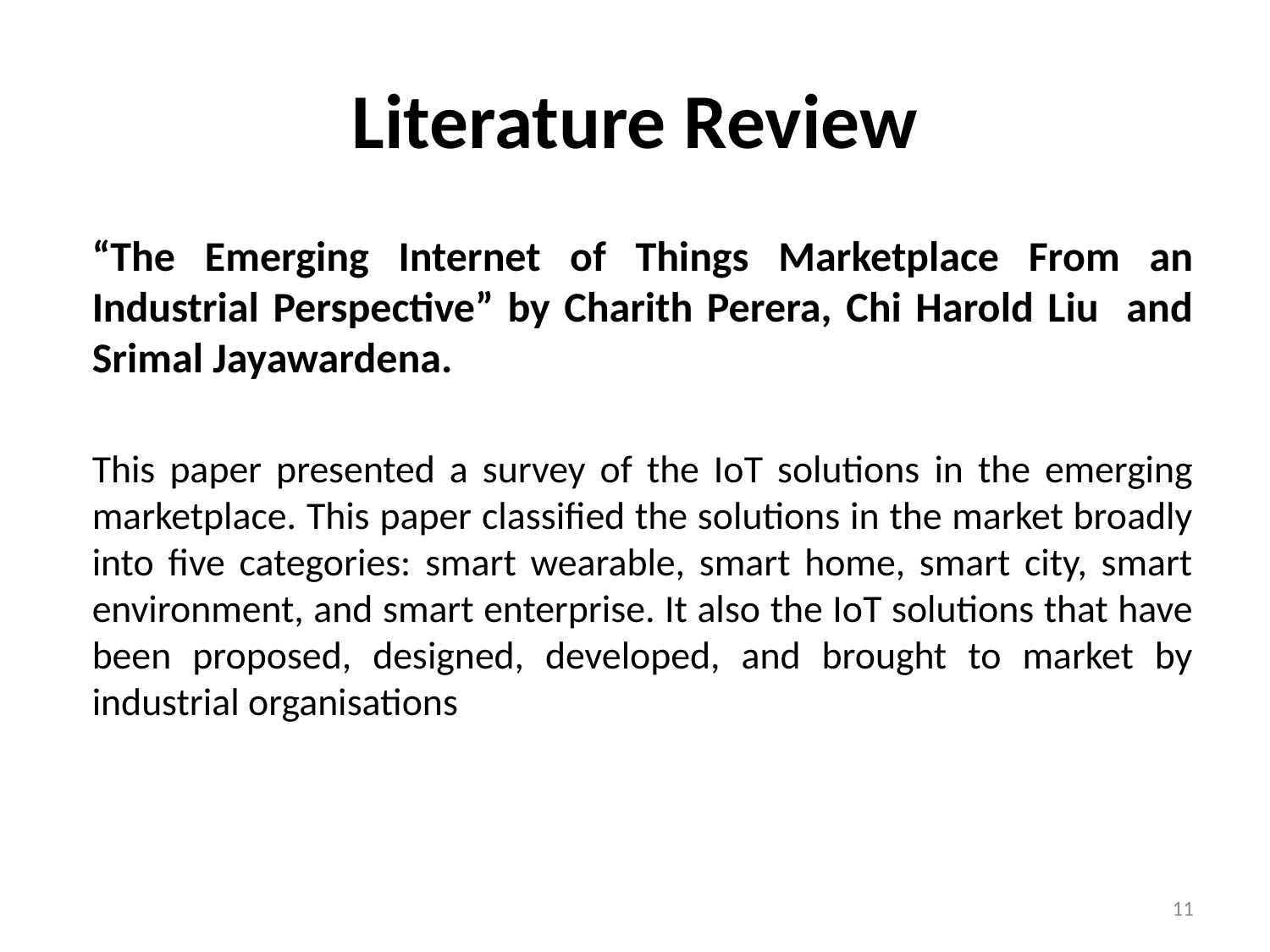

# Literature Review
“The Emerging Internet of Things Marketplace From an Industrial Perspective” by Charith Perera, Chi Harold Liu  and Srimal Jayawardena.

This paper presented a survey of the IoT solutions in the emerging marketplace. This paper classified the solutions in the market broadly into five categories: smart wearable, smart home, smart city, smart environment, and smart enterprise. It also the IoT solutions that have been proposed, designed, developed, and brought to market by industrial organisations
11